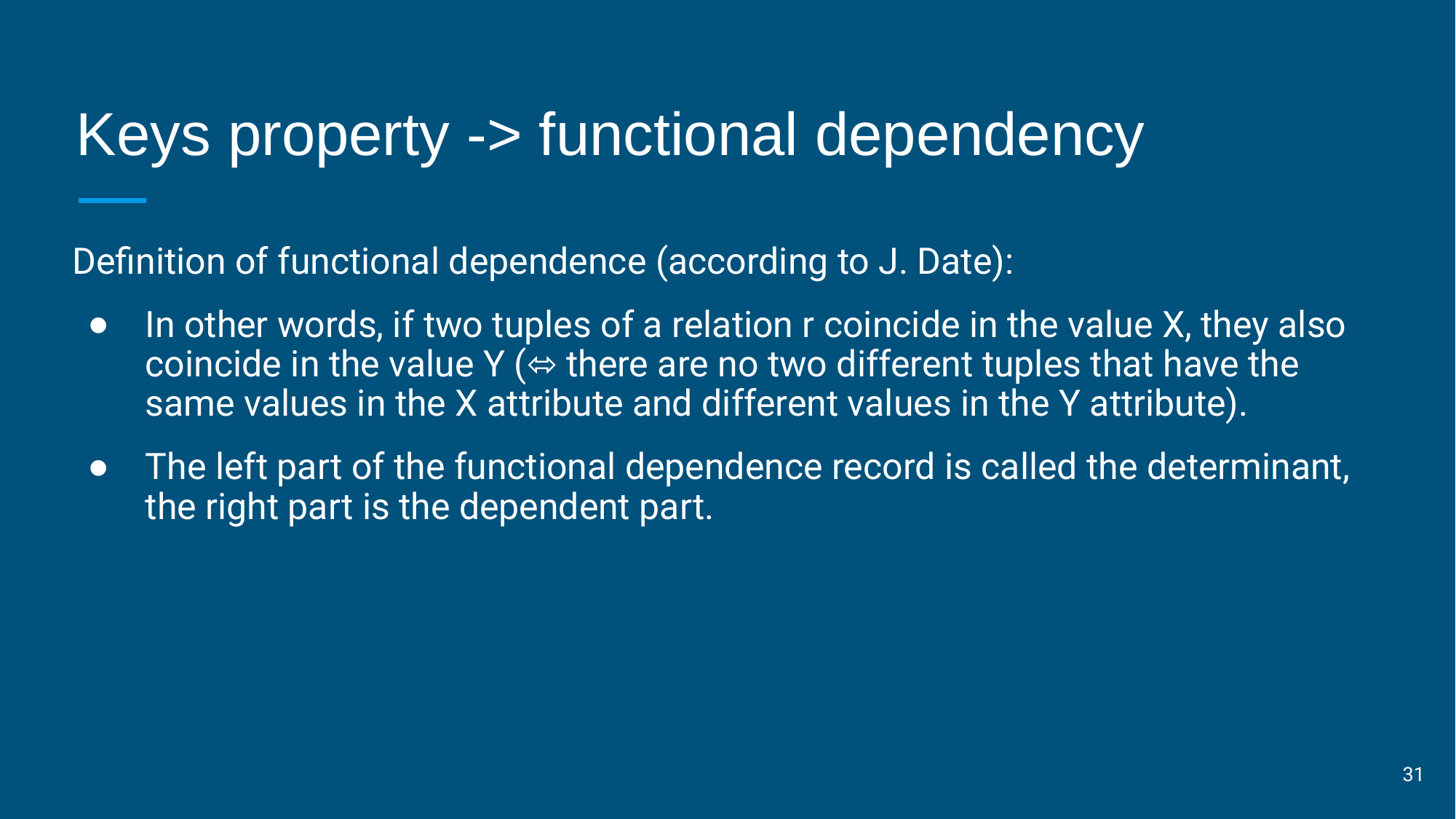

# Keys property -> functional dependency
Definition of functional dependence (according to J. Date):
In other words, if two tuples of a relation r coincide in the value X, they also coincide in the value Y (⬄ there are no two different tuples that have the same values in the X attribute and different values in the Y attribute).
The left part of the functional dependence record is called the determinant, the right part is the dependent part.
31